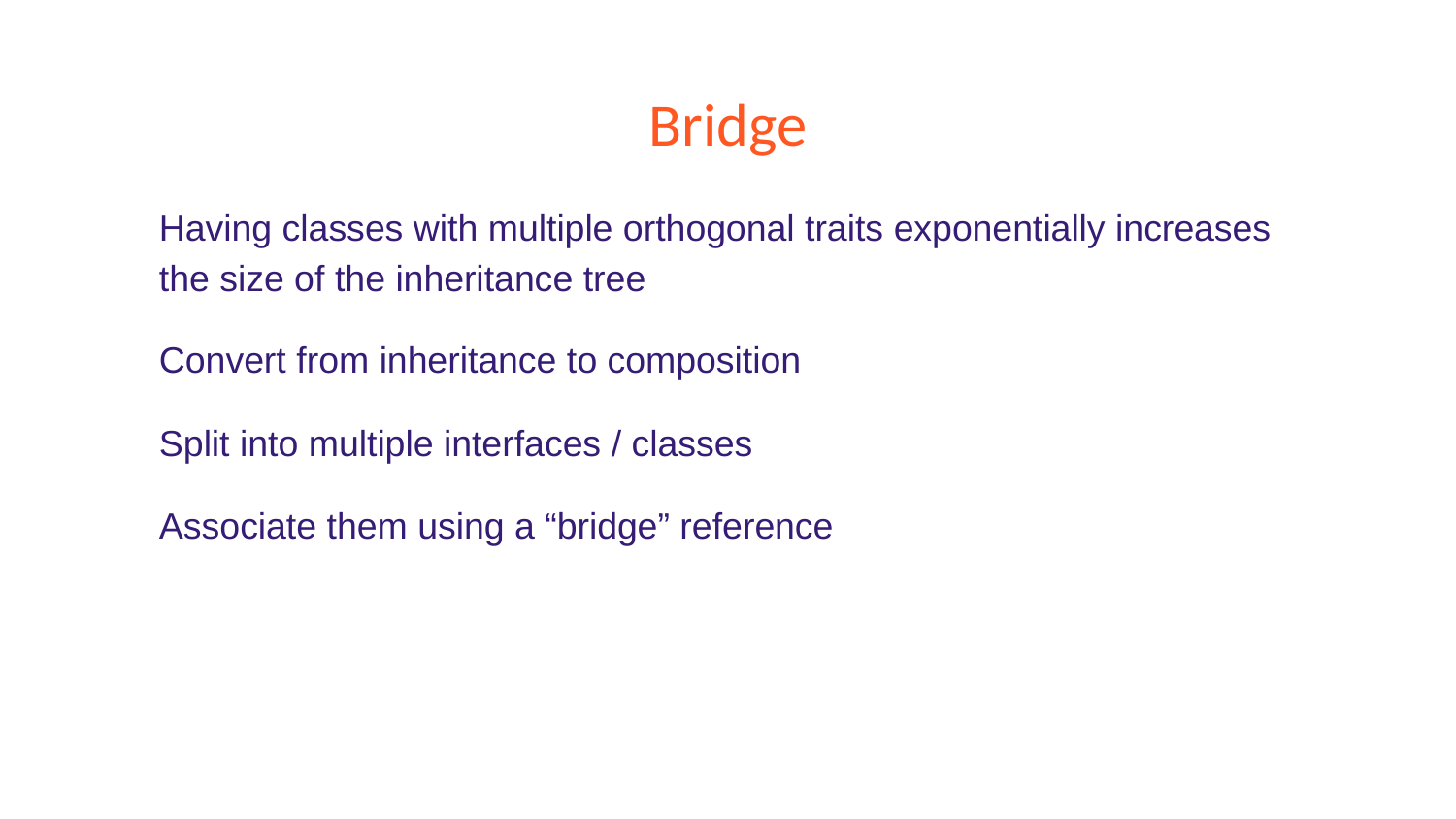

# Bridge
Having classes with multiple orthogonal traits exponentially increases the size of the inheritance tree
Convert from inheritance to composition
Split into multiple interfaces / classes
Associate them using a “bridge” reference